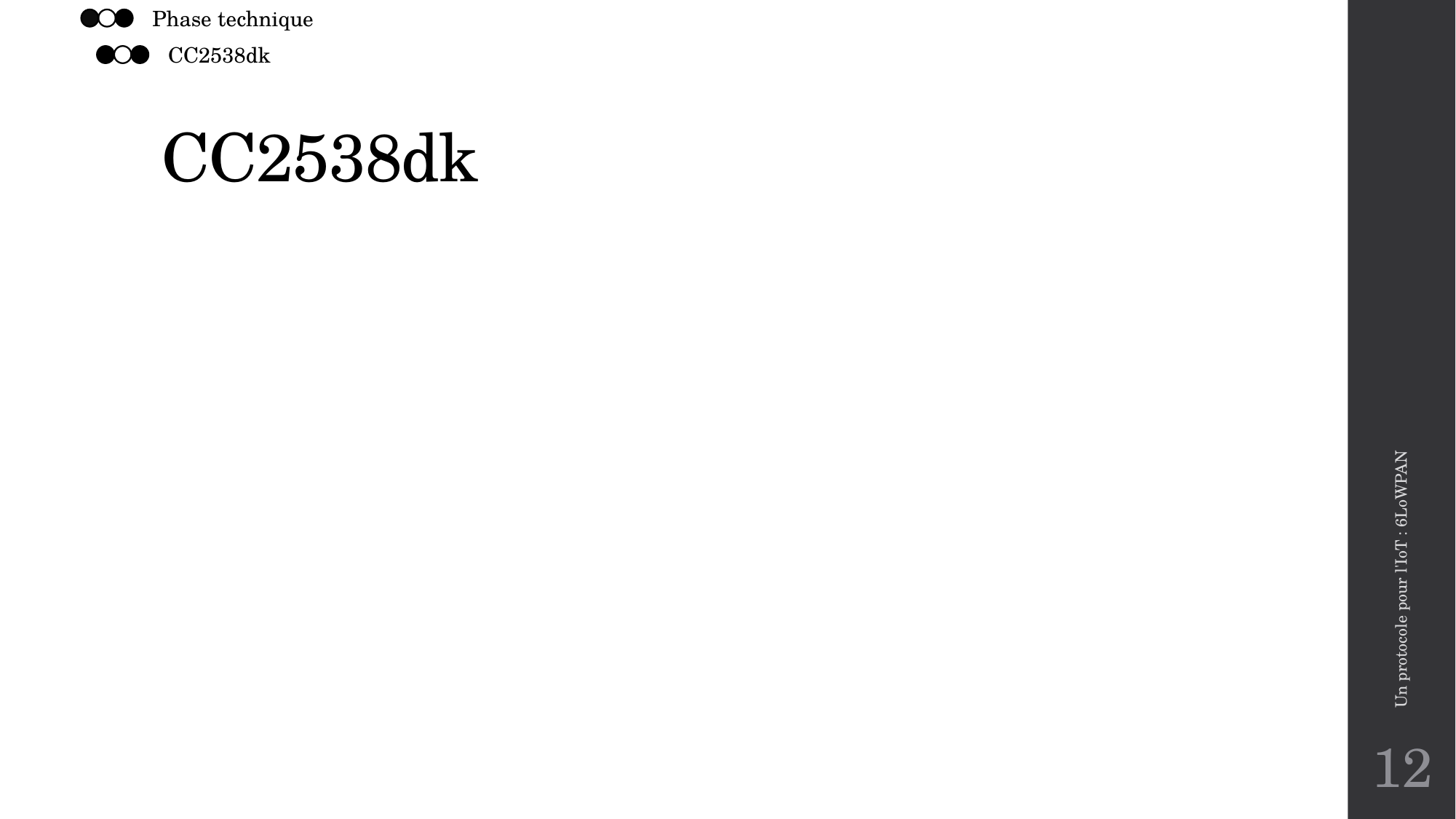

Phase technique

CC2538dk
# CC2538dk

Un protocole pour l'IoT : 6LoWPAN
12